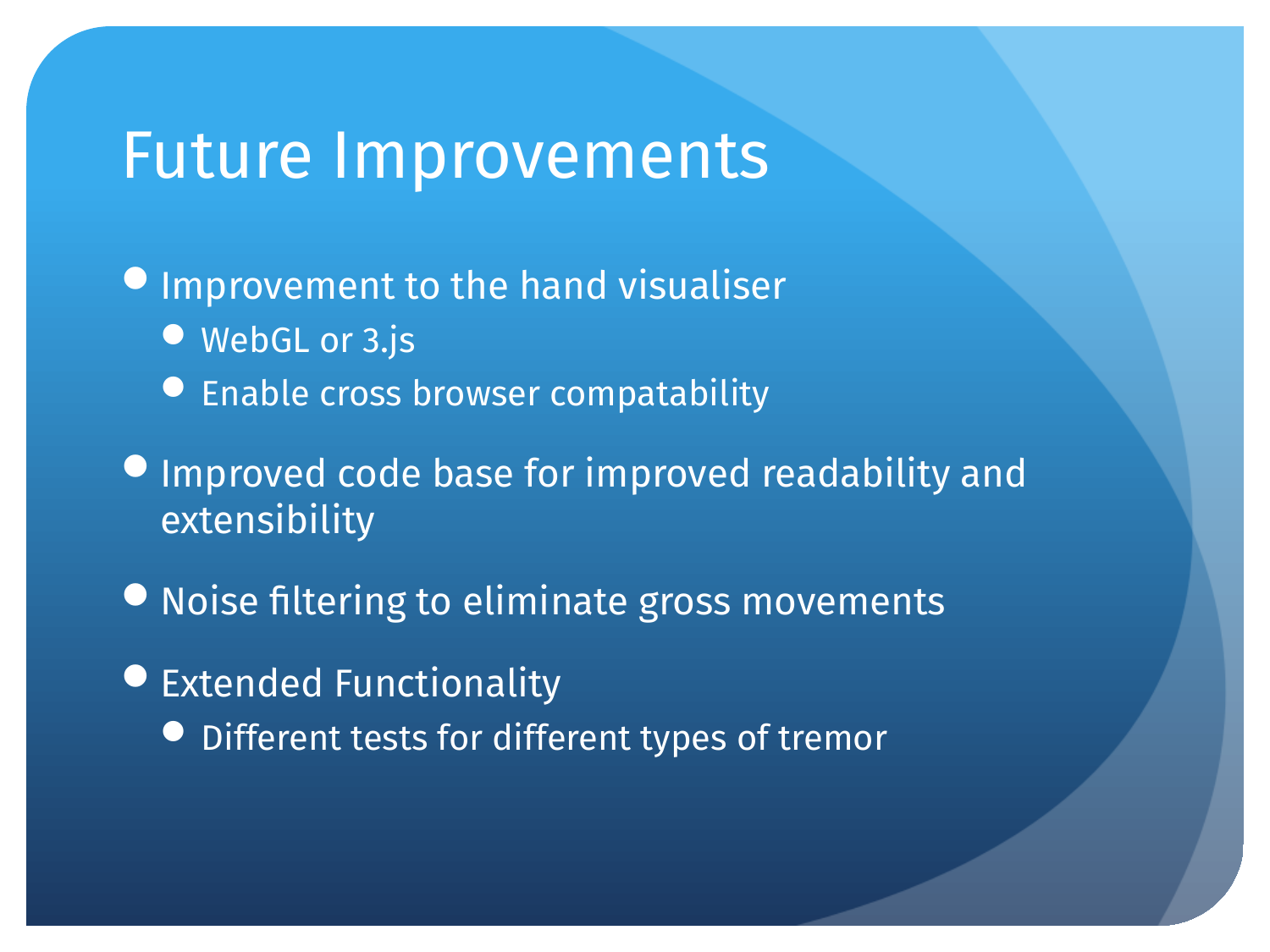

# Future Improvements
Improvement to the hand visualiser
WebGL or 3.js
Enable cross browser compatability
Improved code base for improved readability and extensibility
Noise filtering to eliminate gross movements
Extended Functionality
Different tests for different types of tremor